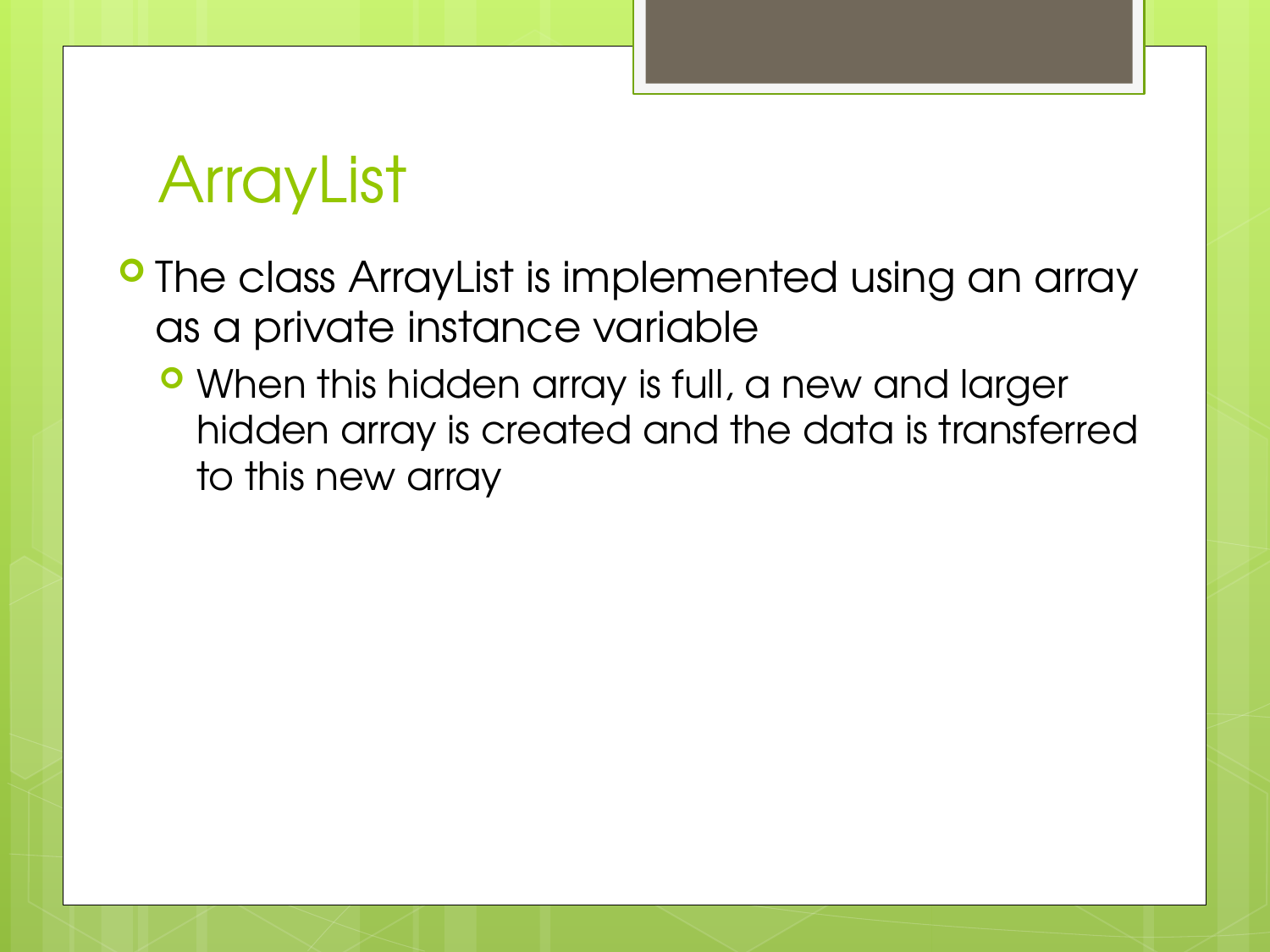

# ArrayList
The class ArrayList is implemented using an array as a private instance variable
When this hidden array is full, a new and larger hidden array is created and the data is transferred to this new array